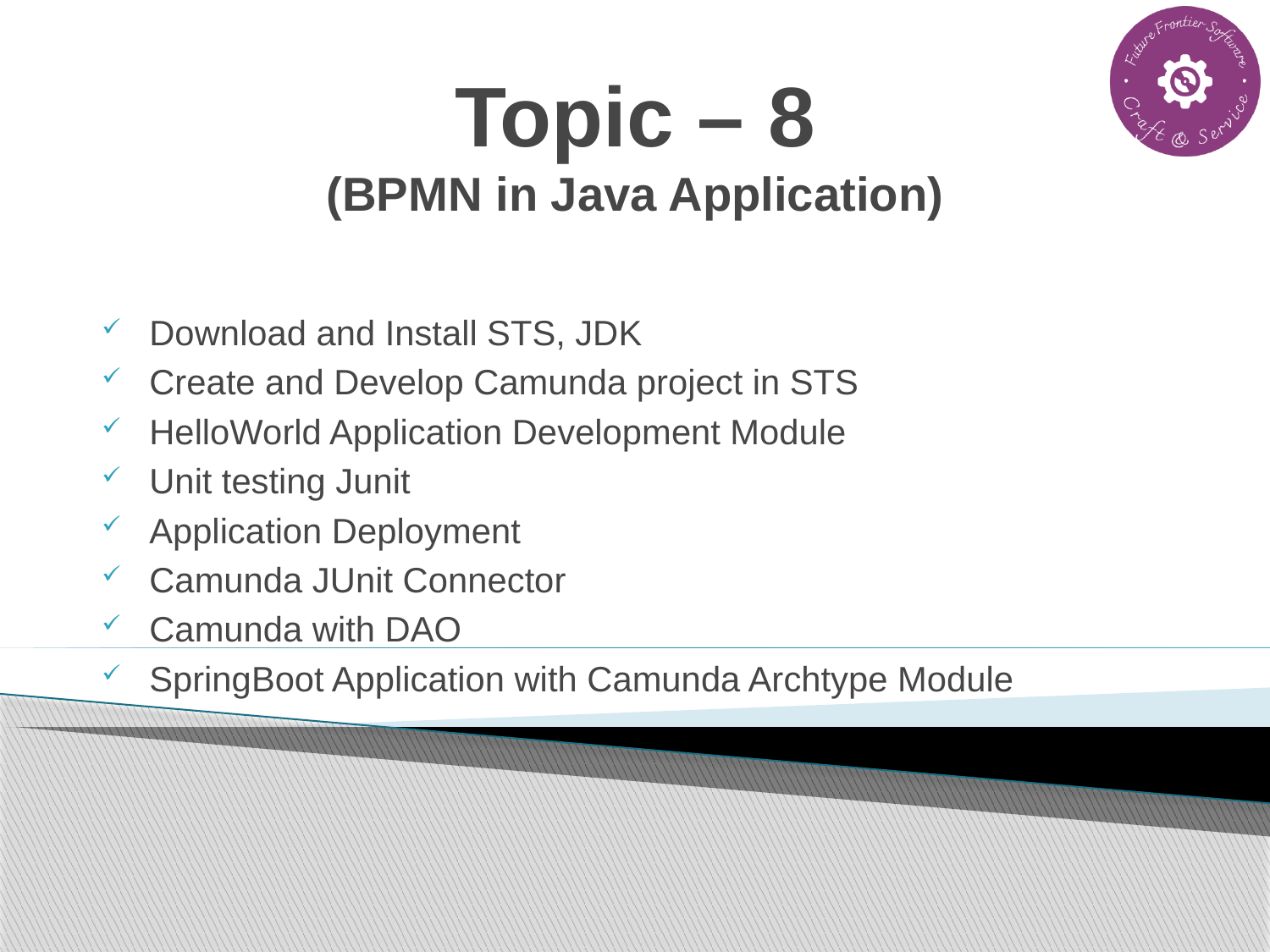

# Topic – 8 (BPMN in Java Application)
Download and Install STS, JDK
Create and Develop Camunda project in STS
HelloWorld Application Development Module
Unit testing Junit
Application Deployment
Camunda JUnit Connector
Camunda with DAO
SpringBoot Application with Camunda Archtype Module